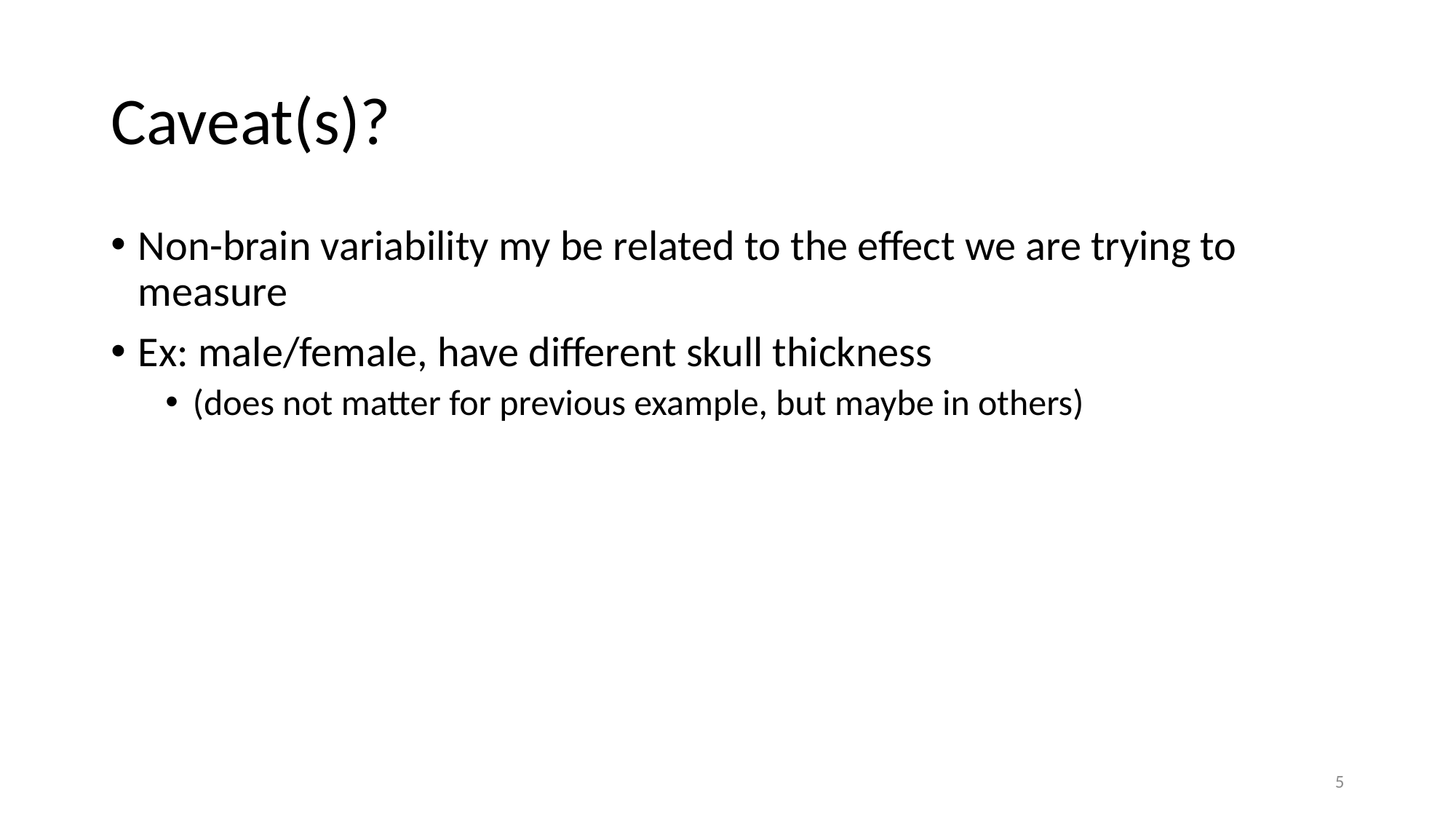

# Caveat(s)?
Non-brain variability my be related to the effect we are trying to measure
Ex: male/female, have different skull thickness
(does not matter for previous example, but maybe in others)

5